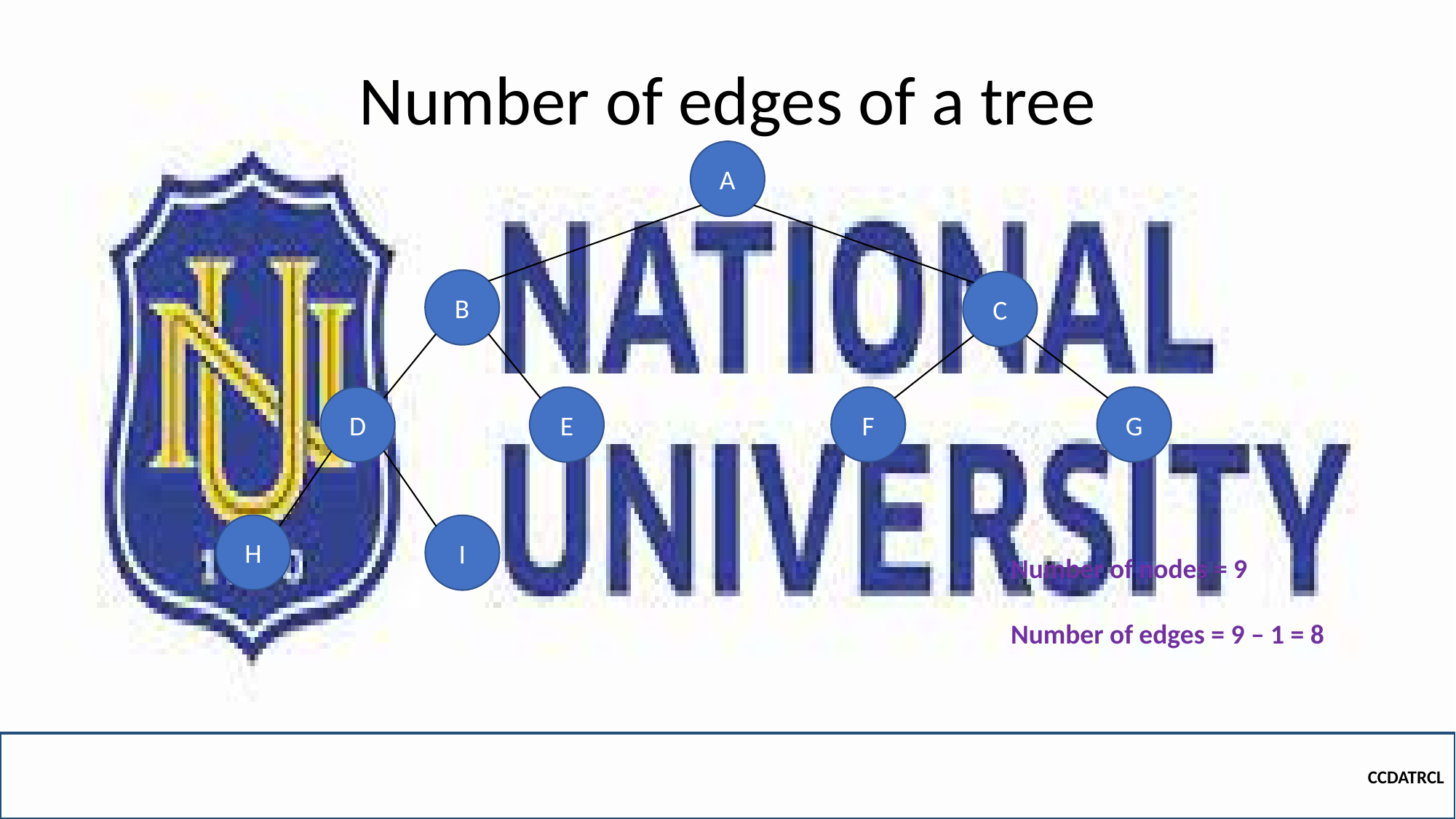

# Number of edges of a tree
A

B
C
D
F
G
E
H
I
Number of nodes = 9

Number of edges = 9 – 1 = 8
CCDATRCL